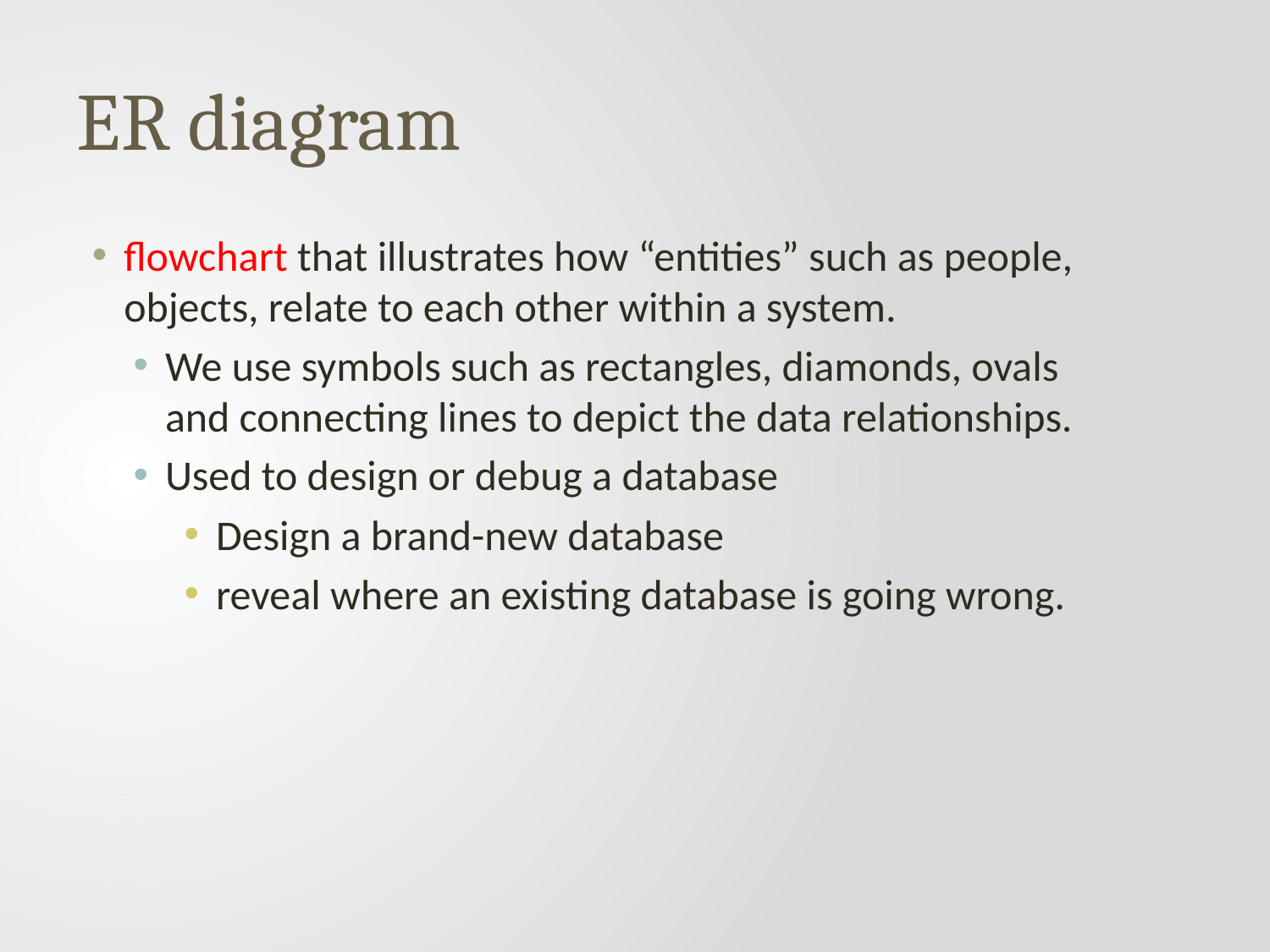

# ER diagram
flowchart that illustrates how “entities” such as people, objects, relate to each other within a system.
We use symbols such as rectangles, diamonds, ovals and connecting lines to depict the data relationships.
Used to design or debug a database
Design a brand-new database
reveal where an existing database is going wrong.